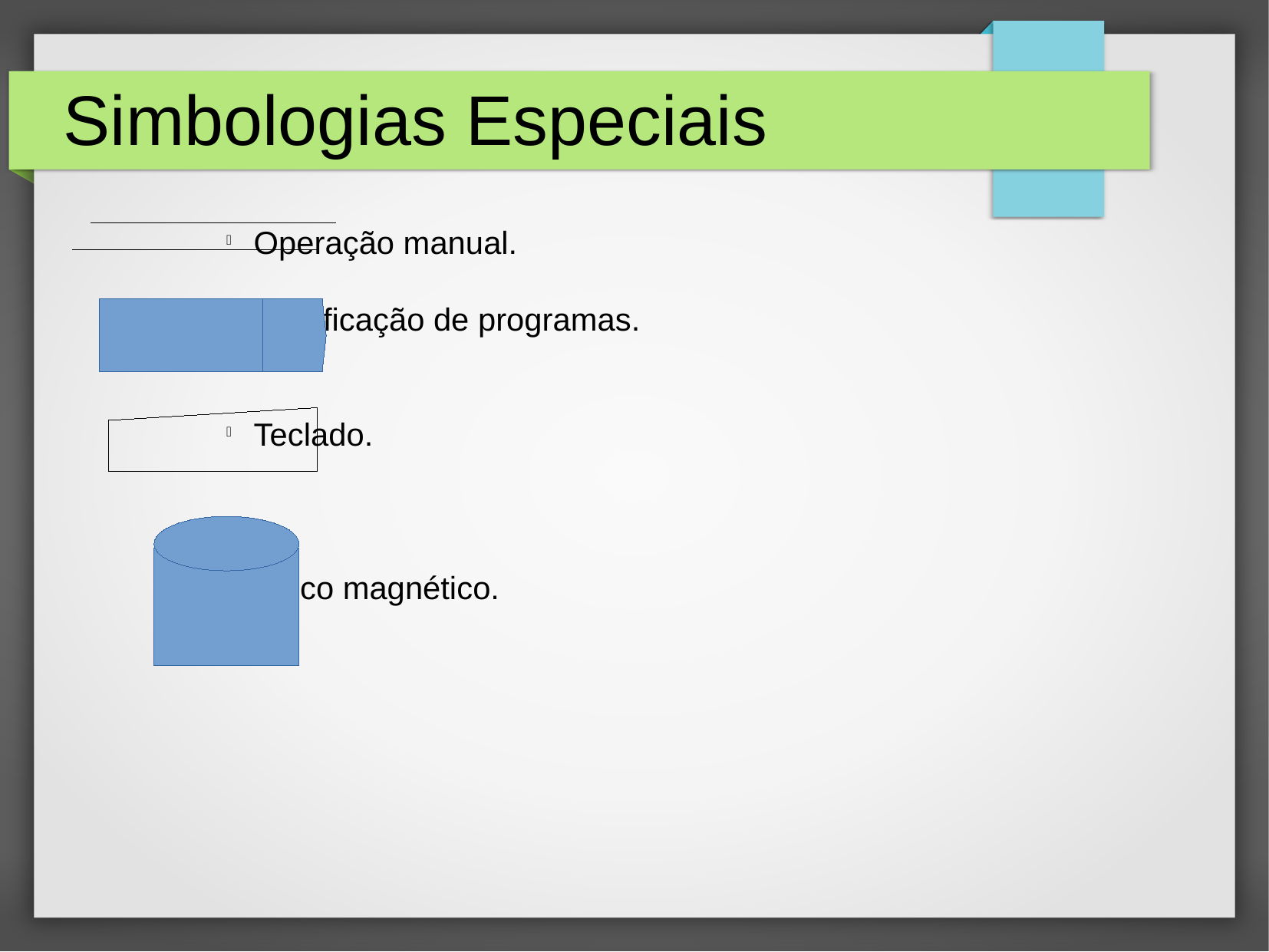

Simbologias Especiais
Operação manual.

Modificação de programas.

Teclado.

Disco magnético.